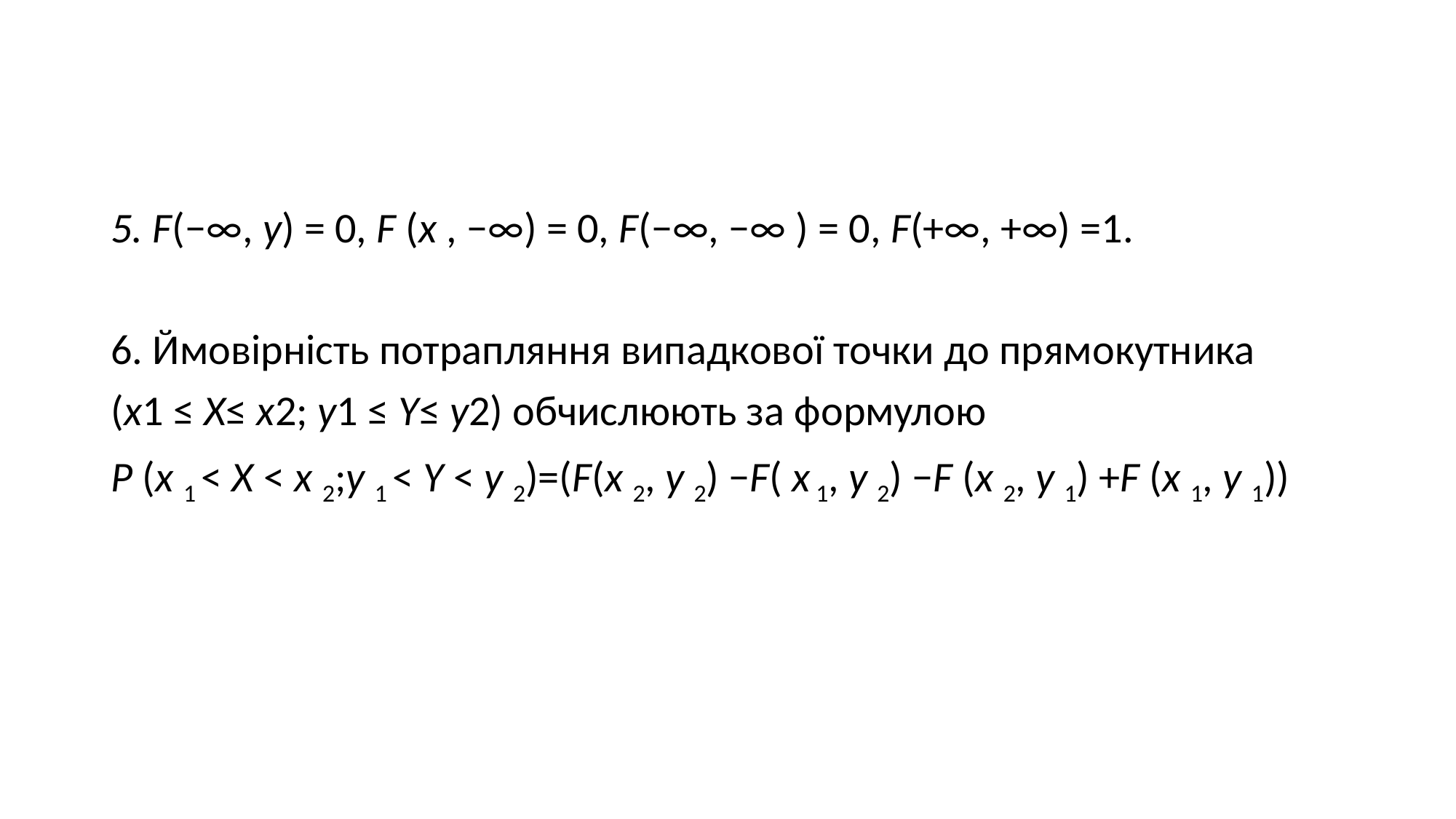

#

5. F(−∞, y) = 0, F (x , −∞) = 0, F(−∞, −∞ ) = 0, F(+∞, +∞) =1.

6. Ймовірність потрапляння випадкової точки до прямокутника
(x1 ≤ X≤ x2; y1 ≤ Y≤ y2) обчислюють за формулою
P (x 1 < X < x 2;y 1 < Y < y 2)=(F(x 2, y 2) −F( x 1, y 2) −F (x 2, y 1) +F (x 1, y 1))